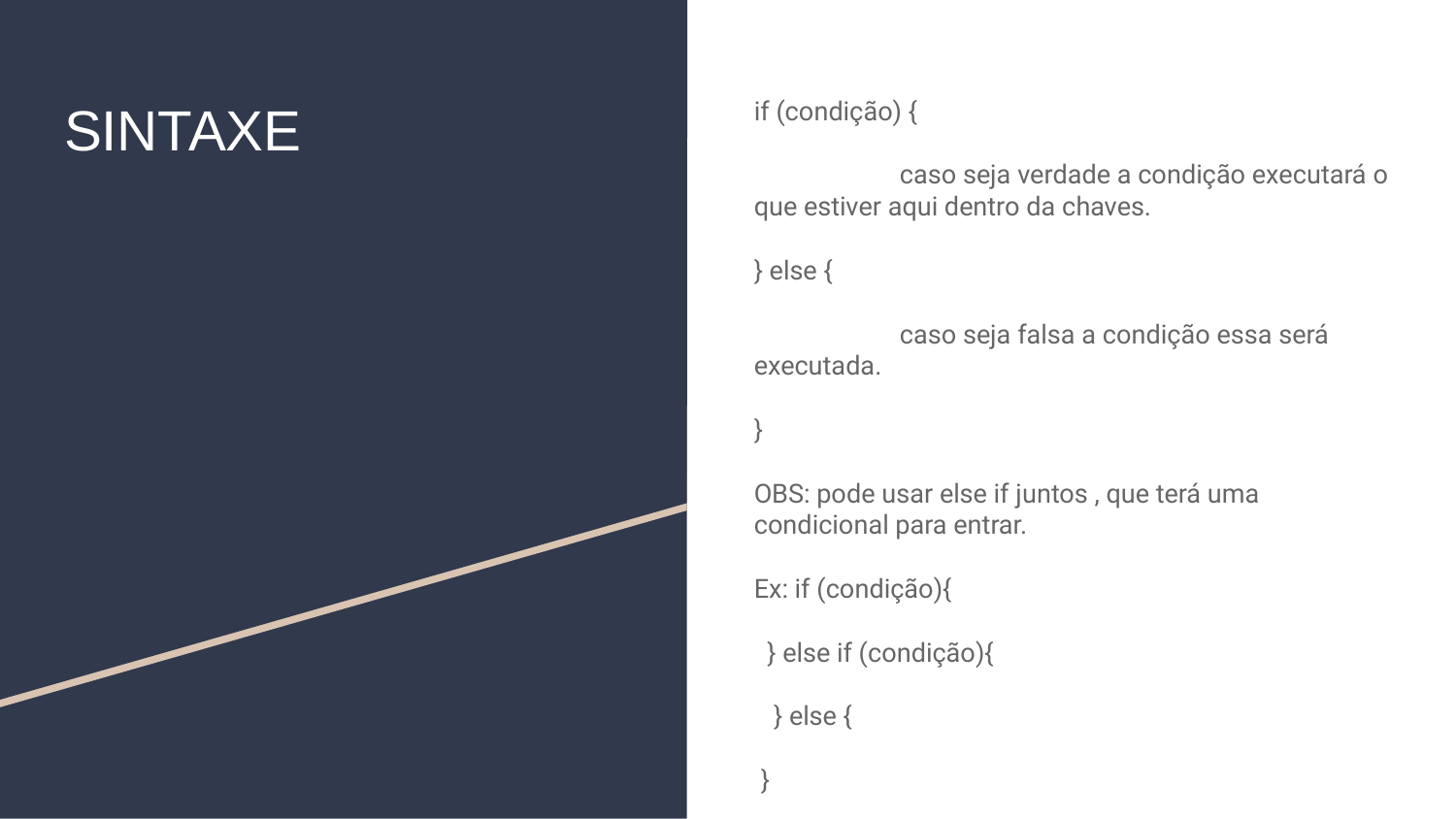

# SINTAXE
if (condição) {
	caso seja verdade a condição executará o que estiver aqui dentro da chaves.
} else {
	caso seja falsa a condição essa será executada.
}
OBS: pode usar else if juntos , que terá uma condicional para entrar.
Ex: if (condição){
  } else if (condição){
   } else {
 }